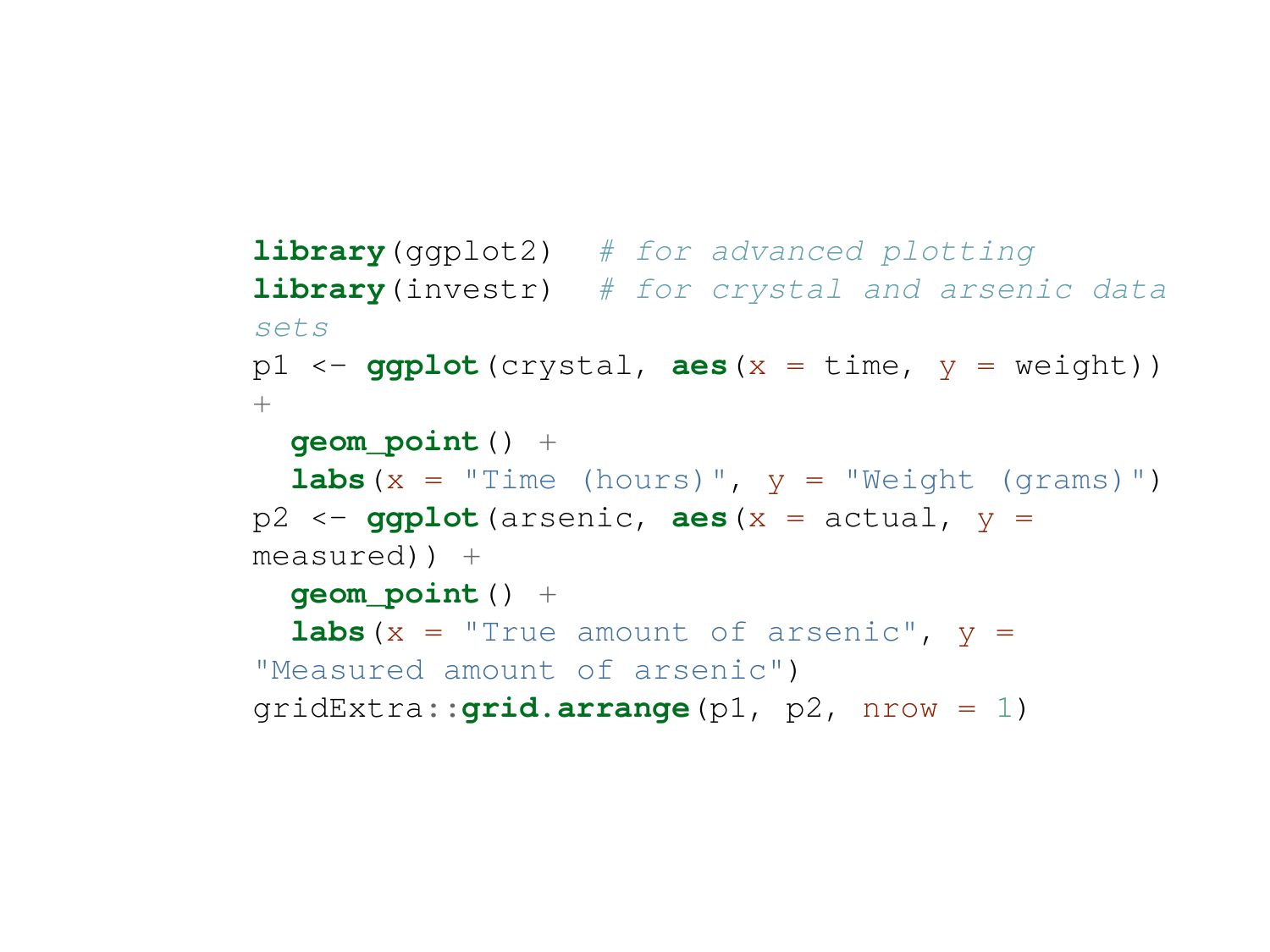

library(ggplot2)  # for advanced plotting
library(investr)  # for crystal and arsenic data sets
p1 <- ggplot(crystal, aes(x = time, y = weight)) +
  geom_point() +
  labs(x = "Time (hours)", y = "Weight (grams)")
p2 <- ggplot(arsenic, aes(x = actual, y = measured)) +
  geom_point() +
  labs(x = "True amount of arsenic", y = "Measured amount of arsenic")
gridExtra::grid.arrange(p1, p2, nrow = 1)